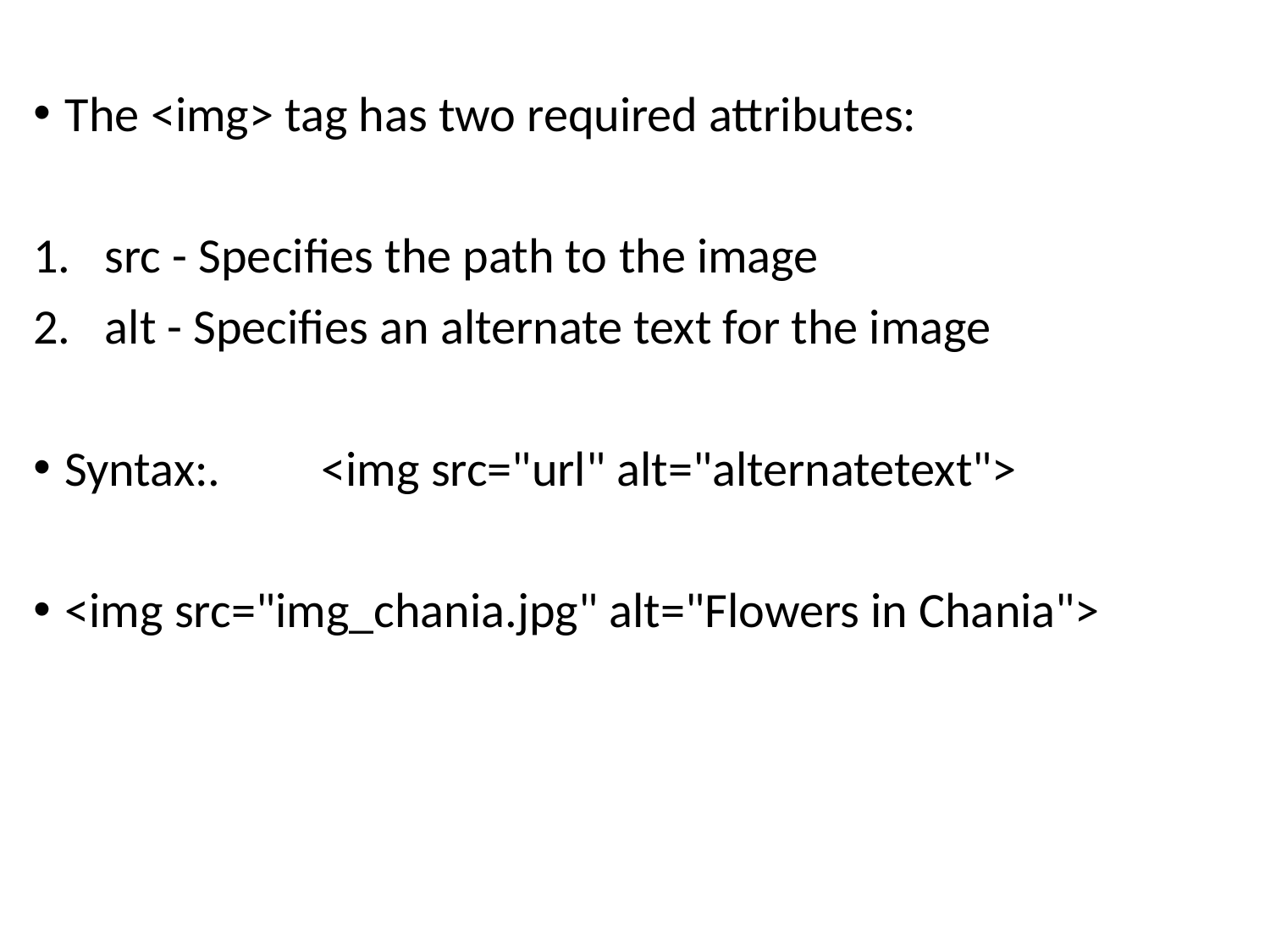

The <img> tag has two required attributes:

src - Specifies the path to the image
alt - Specifies an alternate text for the image

Syntax:.         <img src="url" alt="alternatetext">

<img src="img_chania.jpg" alt="Flowers in Chania">